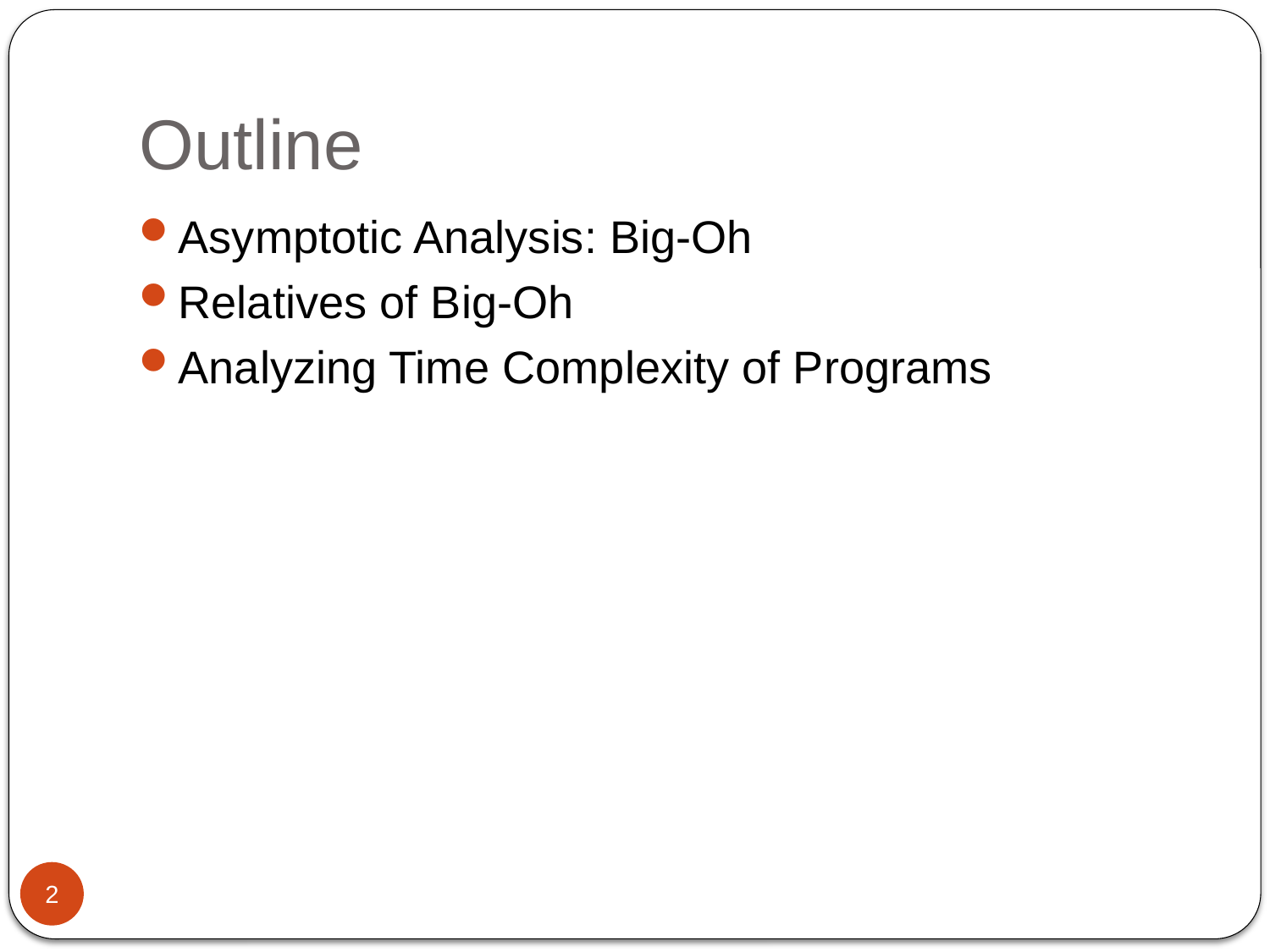

# Outline
Asymptotic Analysis: Big-Oh
Relatives of Big-Oh
Analyzing Time Complexity of Programs

2